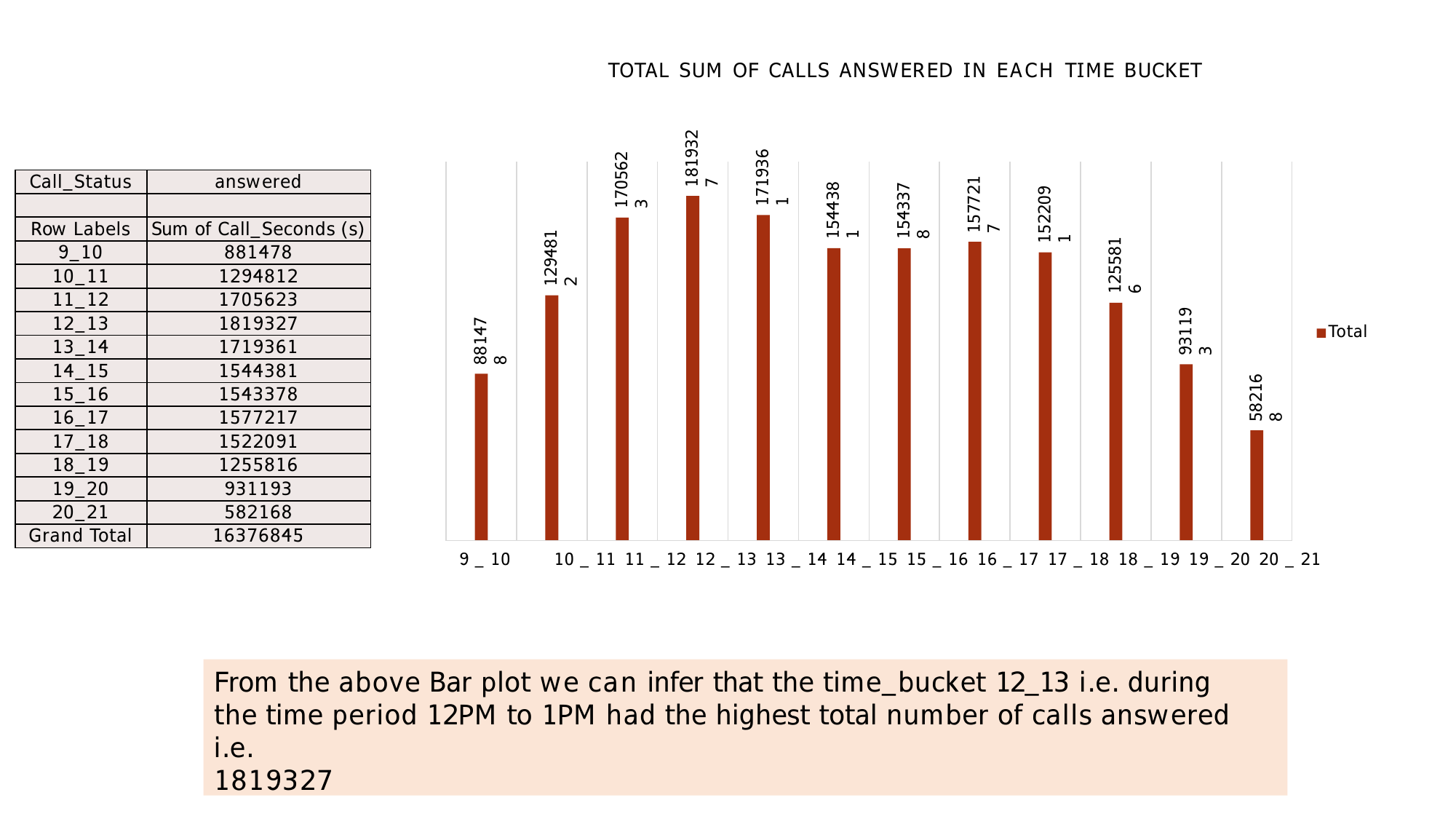

TOTAL SUM OF CALLS ANSWERED IN EACH TIME BUCKET

Total

9 _ 10	10 _ 11	11 _ 12	12 _ 13	13 _ 14	14 _ 15	15 _ 16	16 _ 17	17 _ 18	18 _ 19	19 _ 20	20 _ 21
1819327
1719361
1705623
1577217
| Call\_Status | answered |
| --- | --- |
|  |  |
| Row Labels | Sum of Call\_Seconds (s) |
| 9\_10 | 881478 |
| 10\_11 | 1294812 |
| 11\_12 | 1705623 |
| 12\_13 | 1819327 |
| 13\_14 | 1719361 |
| 14\_15 | 1544381 |
| 15\_16 | 1543378 |
| 16\_17 | 1577217 |
| 17\_18 | 1522091 |
| 18\_19 | 1255816 |
| 19\_20 | 931193 |
| 20\_21 | 582168 |
| Grand Total | 16376845 |
1544381
1543378
1522091
1294812
1255816
931193
881478

582168
From the above Bar plot we can infer that the time_bucket 12_13 i.e. during the time period 12PM to 1PM had the highest total number of calls answered i.e.
1819327